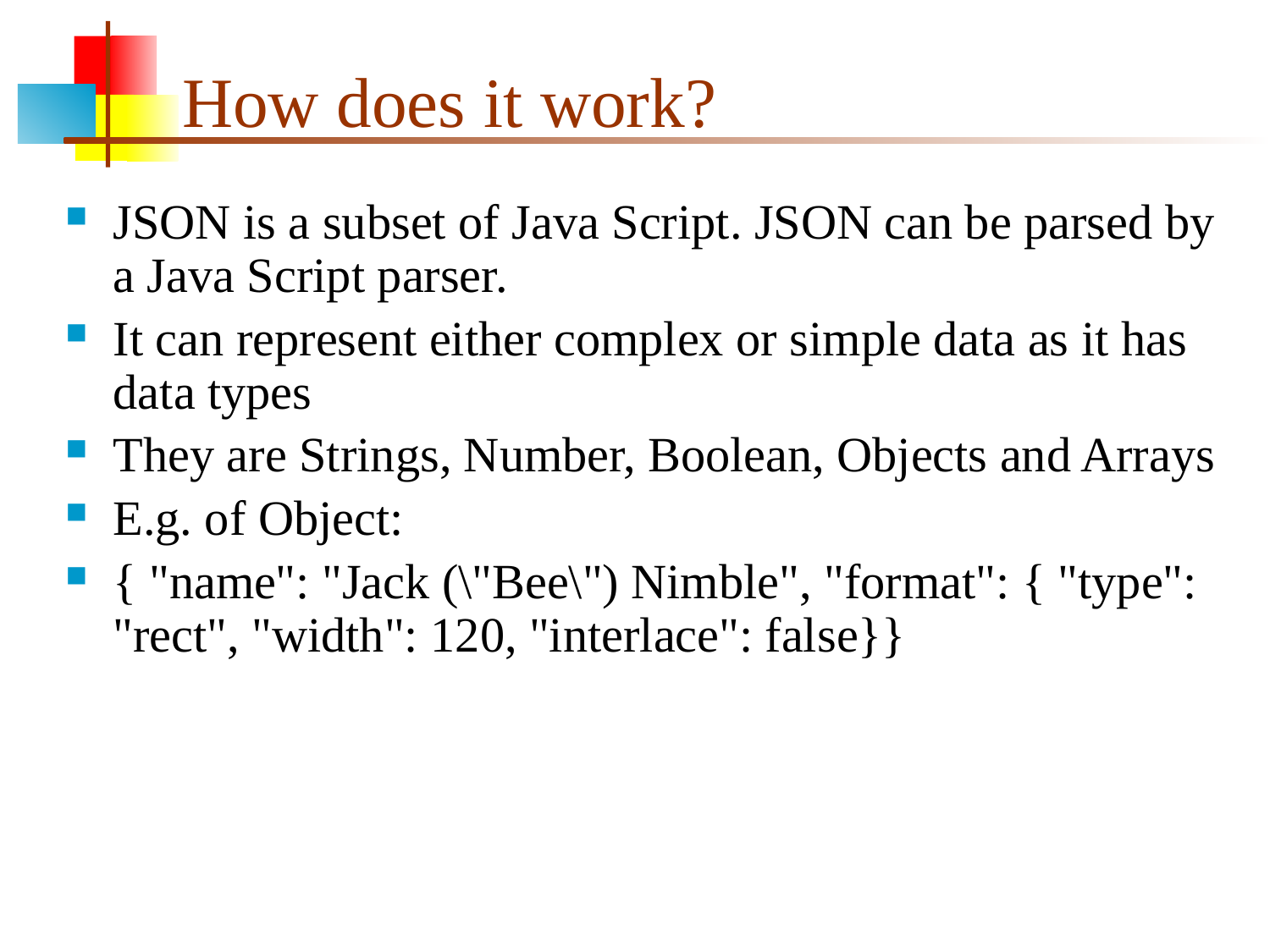

# How does it work?
JSON is a subset of Java Script. JSON can be parsed by a Java Script parser.
It can represent either complex or simple data as it has data types
They are Strings, Number, Boolean, Objects and Arrays
E.g. of Object:
{ "name": "Jack (\"Bee\") Nimble", "format": { "type": "rect", "width": 120, "interlace": false}}